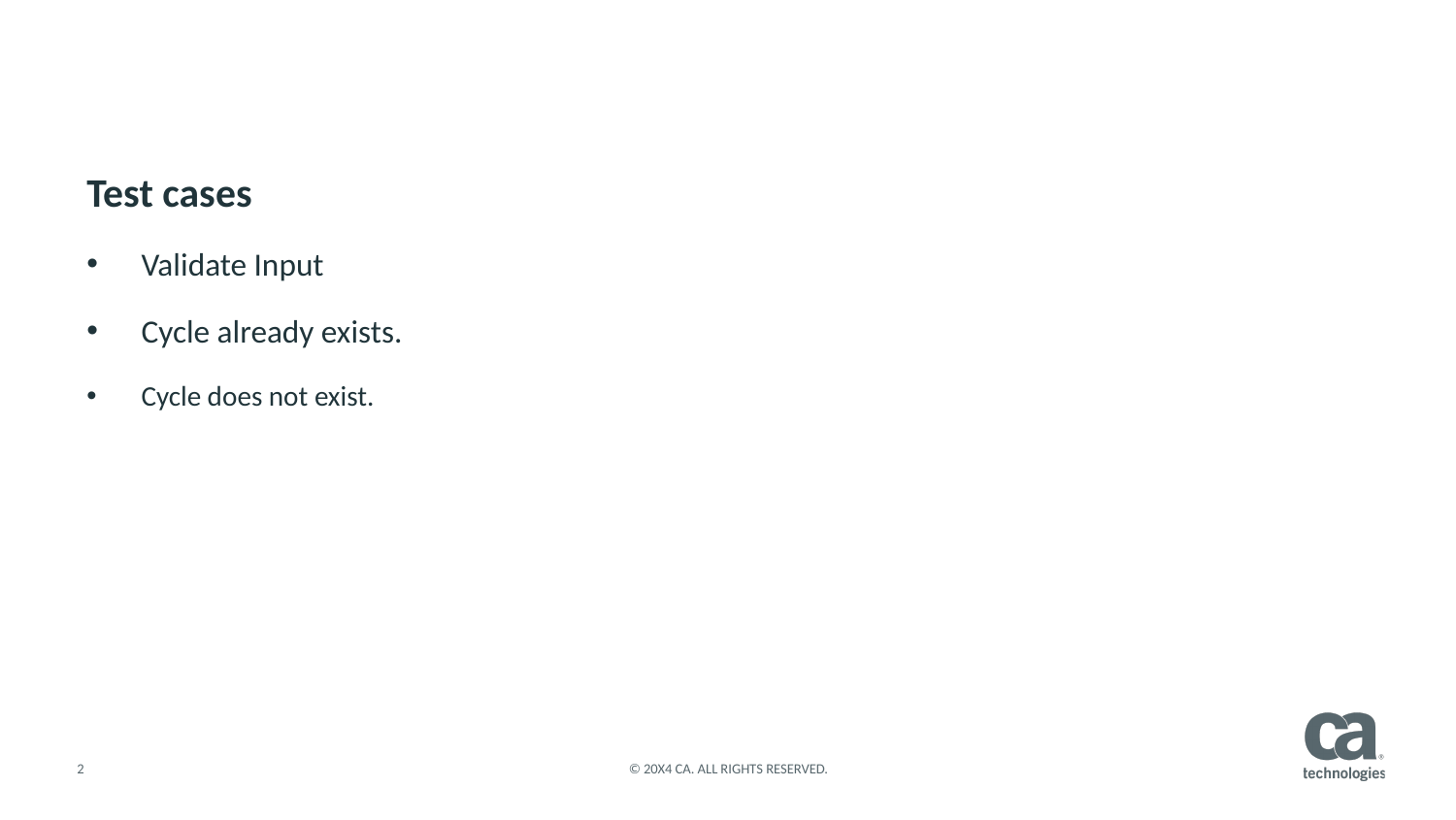

Test cases
Validate Input
Cycle already exists.
Cycle does not exist.